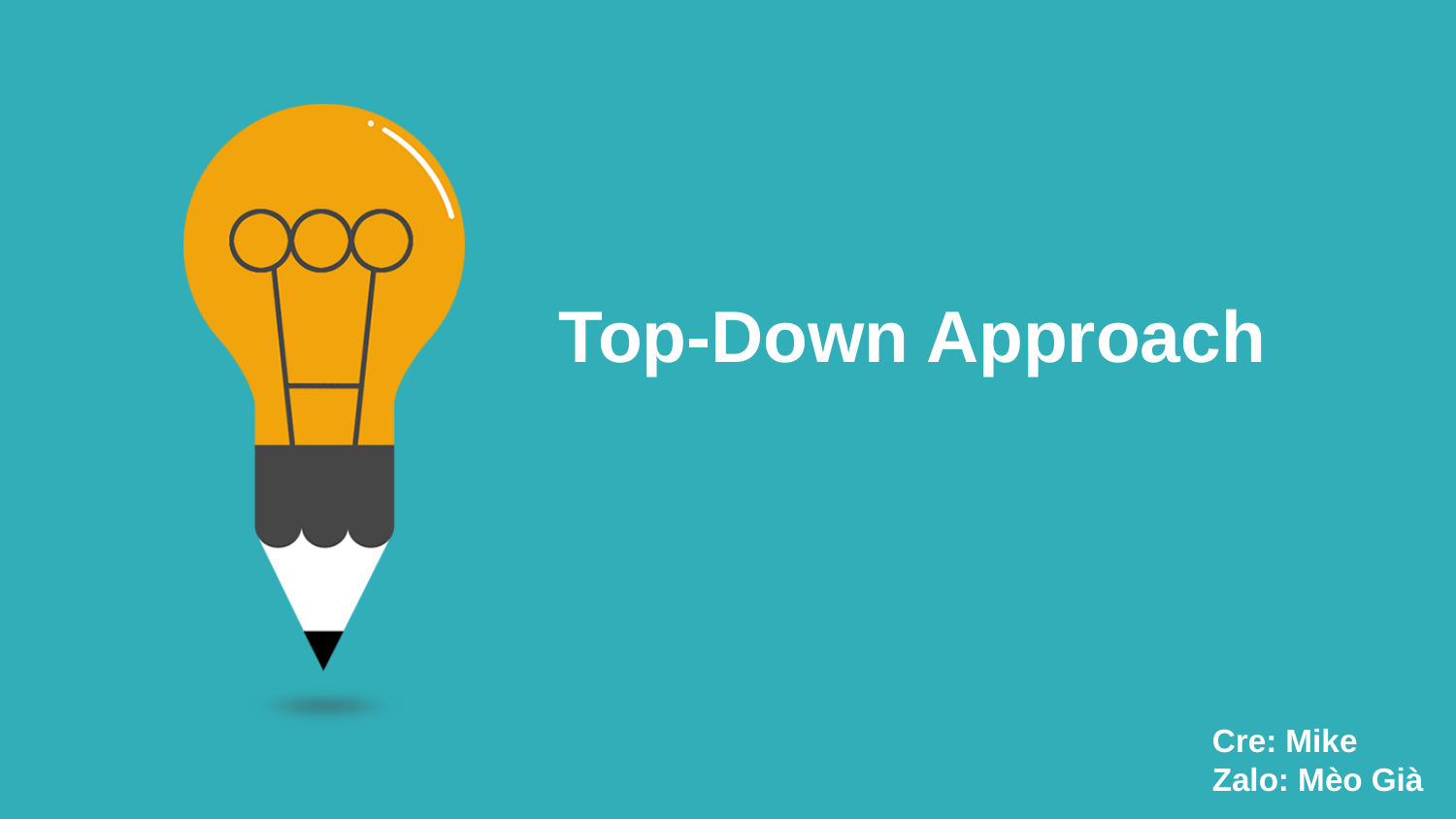

Top-Down Approach
Cre: Mike
Zalo: Mèo Già